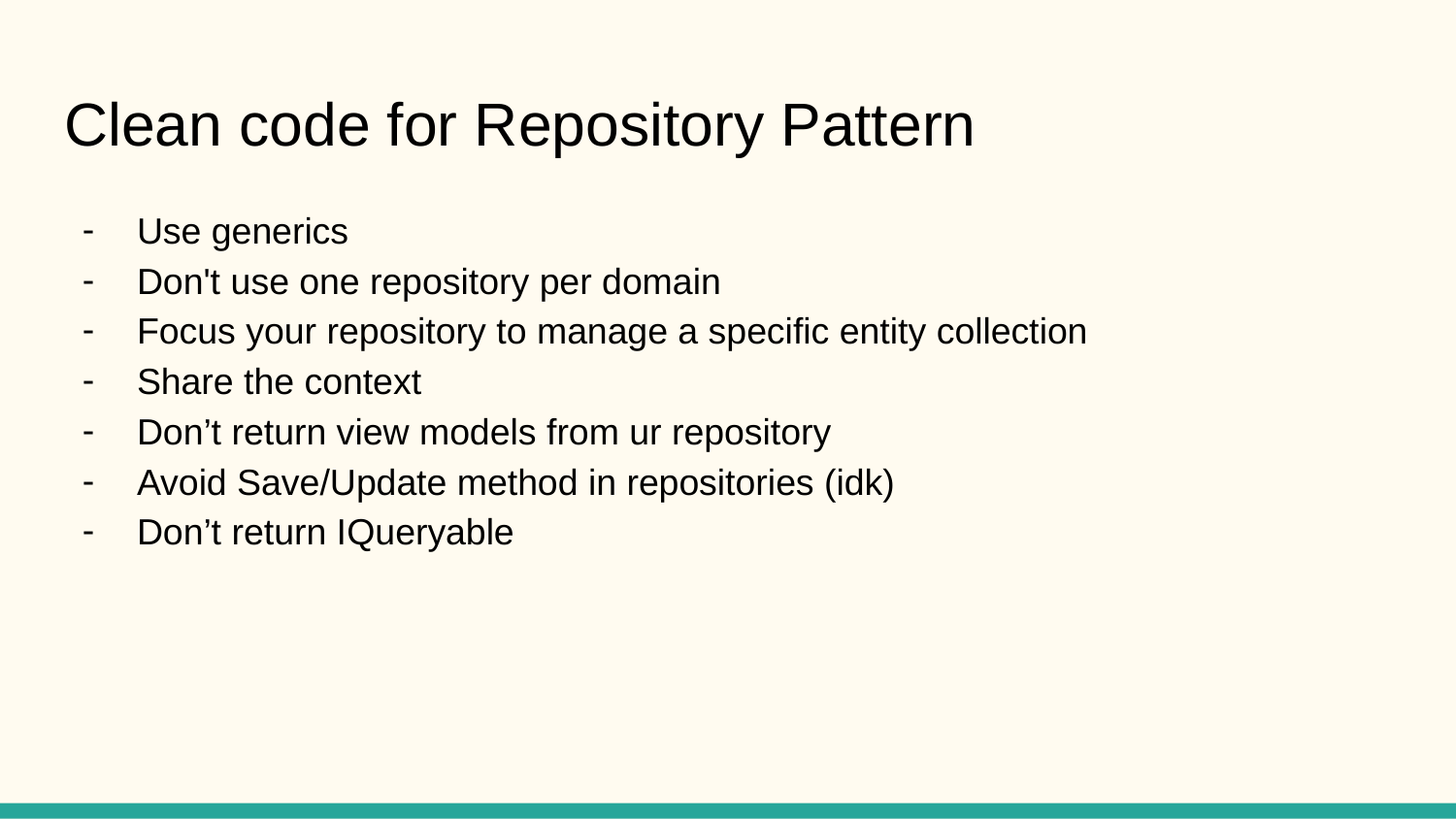

# Clean code for Repository Pattern
Use generics
Don't use one repository per domain
Focus your repository to manage a specific entity collection
Share the context
Don’t return view models from ur repository
Avoid Save/Update method in repositories (idk)
Don’t return IQueryable